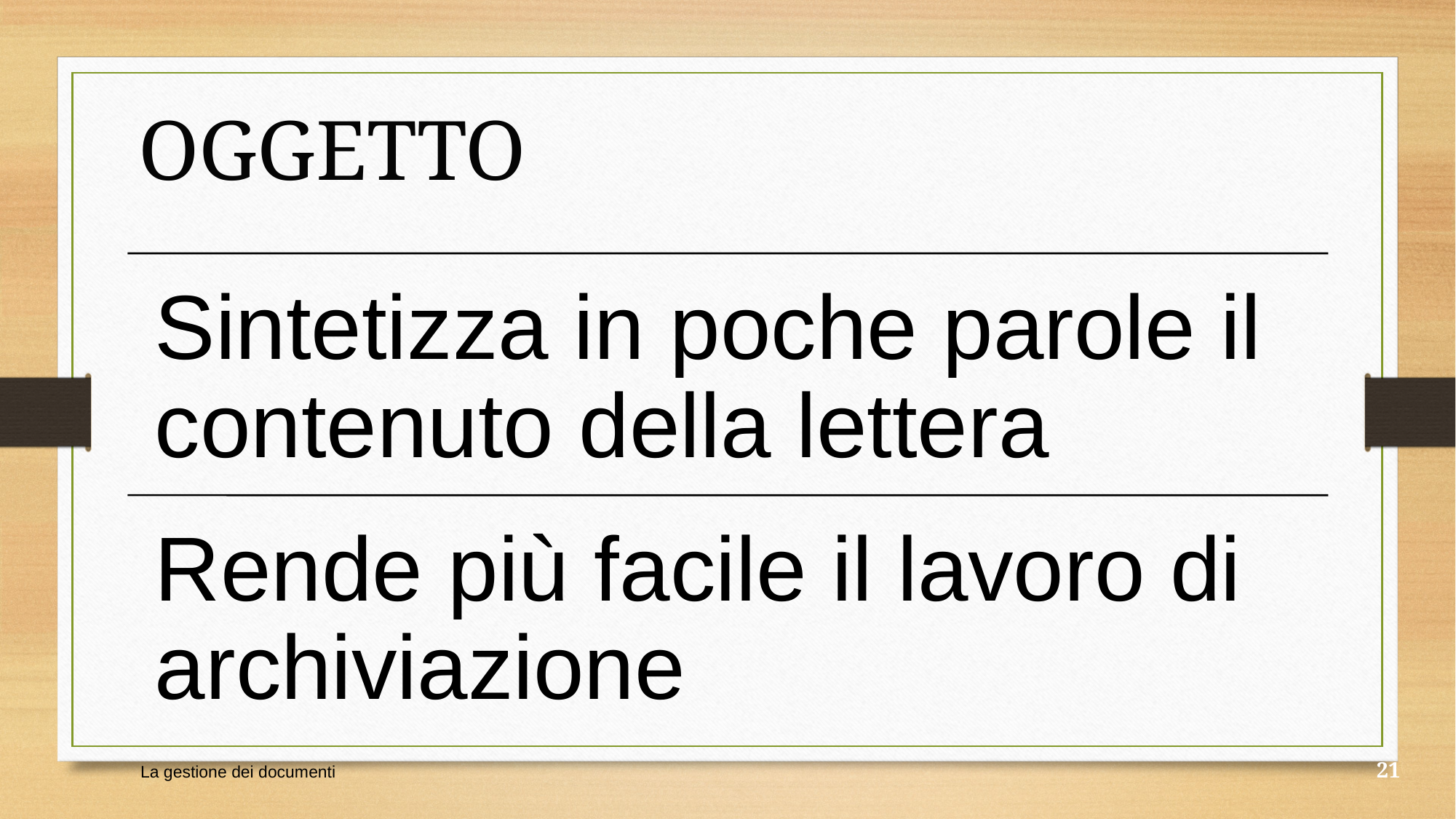

oggetto

Sintetizza in poche parole il contenuto della lettera

Rende più facile il lavoro di archiviazione
La gestione dei documenti
21